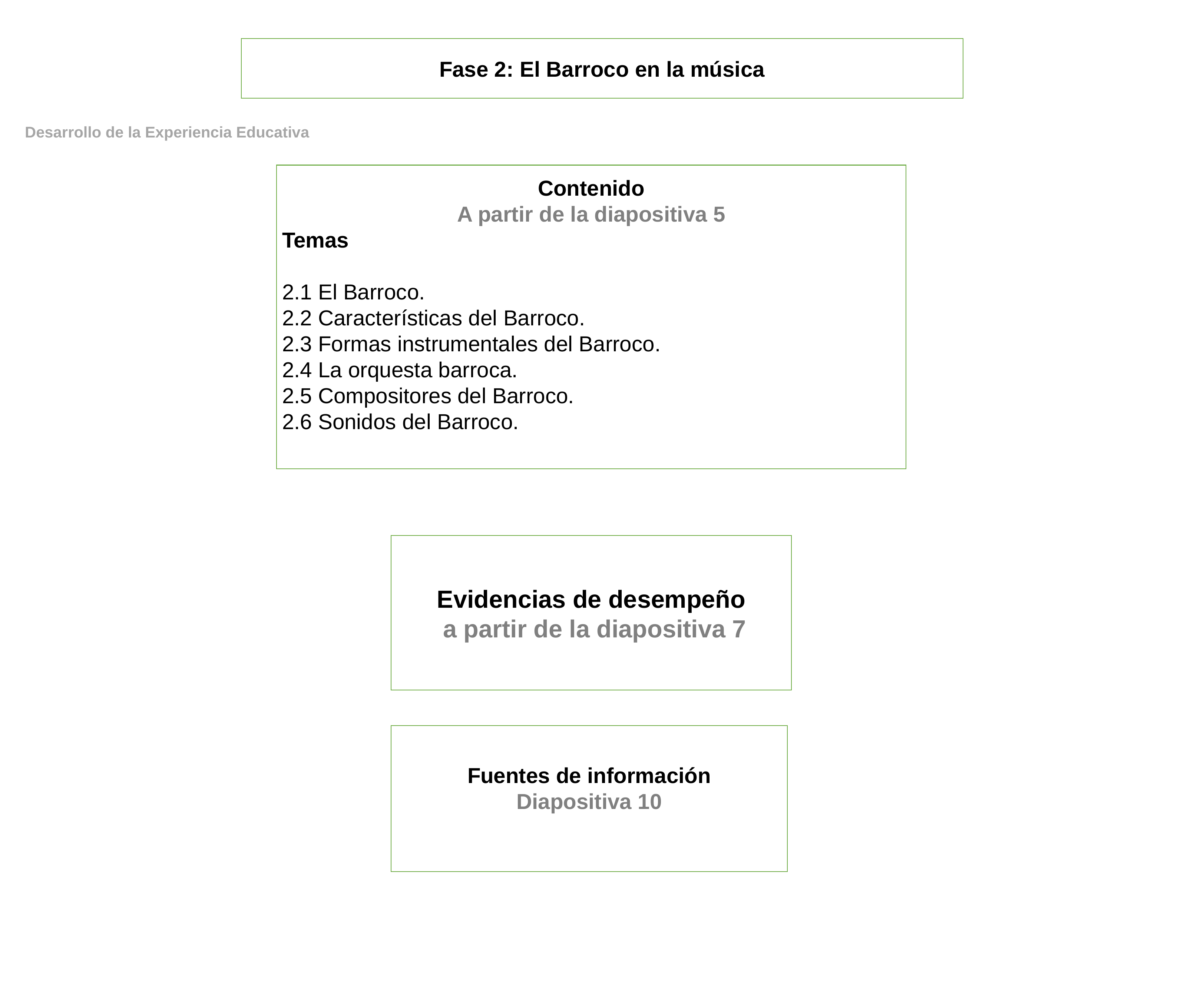

Fase 2: El Barroco en la música
Desarrollo de la Experiencia Educativa
Contenido
A partir de la diapositiva 5
Temas

2.1 El Barroco.
2.2 Características del Barroco.
2.3 Formas instrumentales del Barroco.
2.4 La orquesta barroca.
2.5 Compositores del Barroco.
2.6 Sonidos del Barroco.

Evidencias de desempeño
 a partir de la diapositiva 7

Fuentes de información
Diapositiva 10